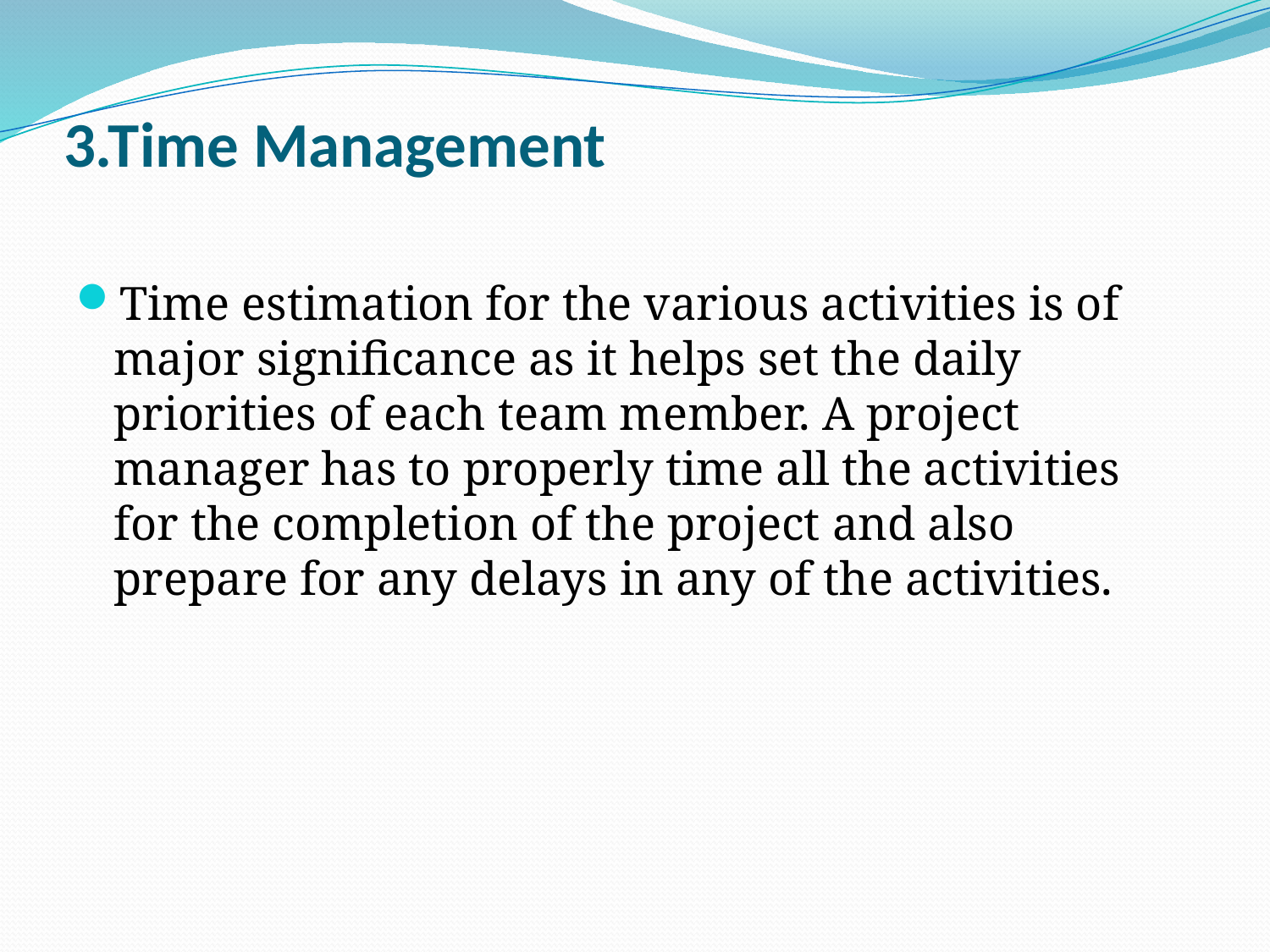

# 3.Time Management
Time estimation for the various activities is of major significance as it helps set the daily priorities of each team member. A project manager has to properly time all the activities for the completion of the project and also prepare for any delays in any of the activities.